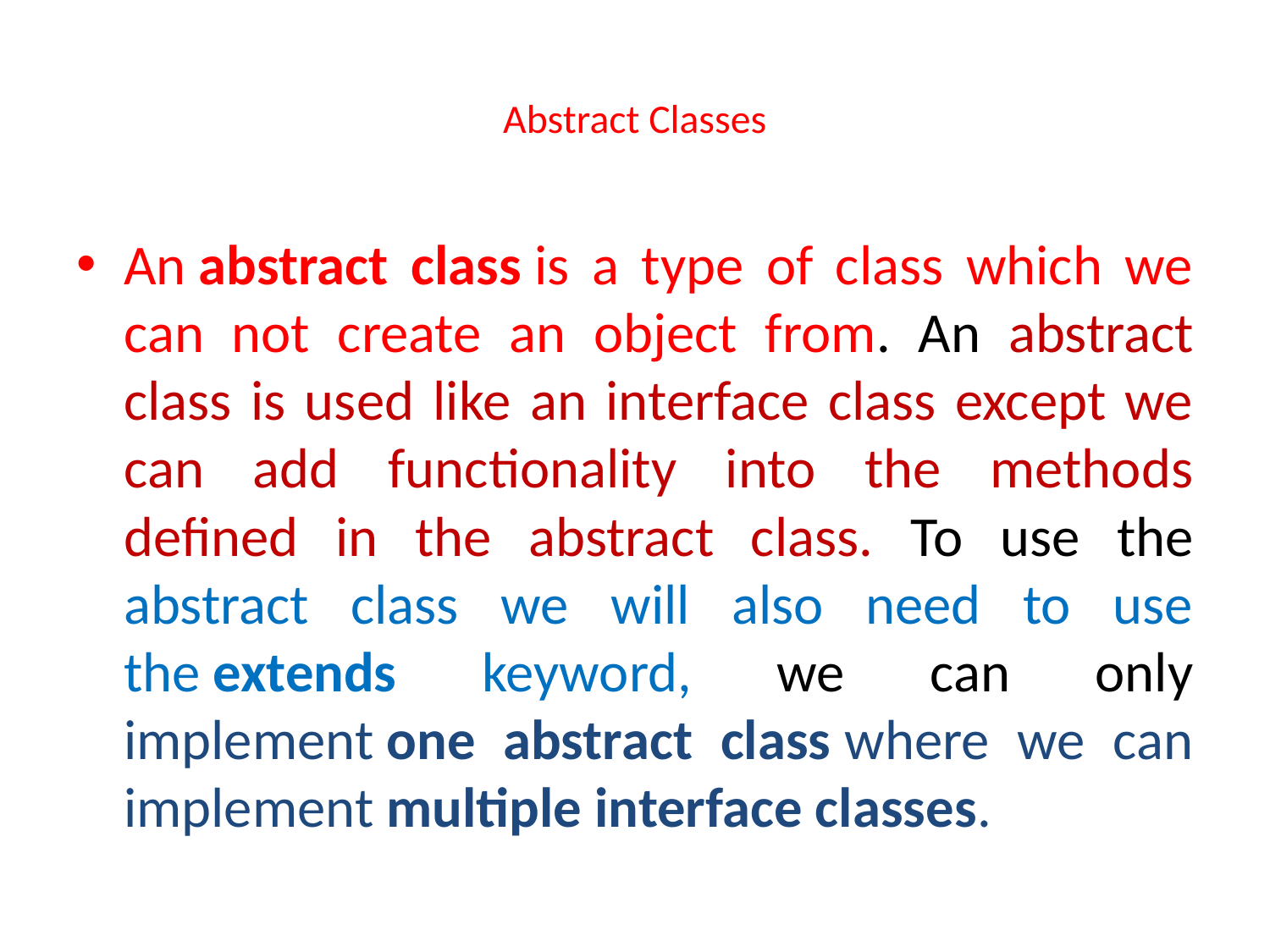

# Abstract Classes
An abstract class is a type of class which we can not create an object from. An abstract class is used like an interface class except we can add functionality into the methods defined in the abstract class. To use the abstract class we will also need to use the extends keyword, we can only implement one abstract class where we can implement multiple interface classes.